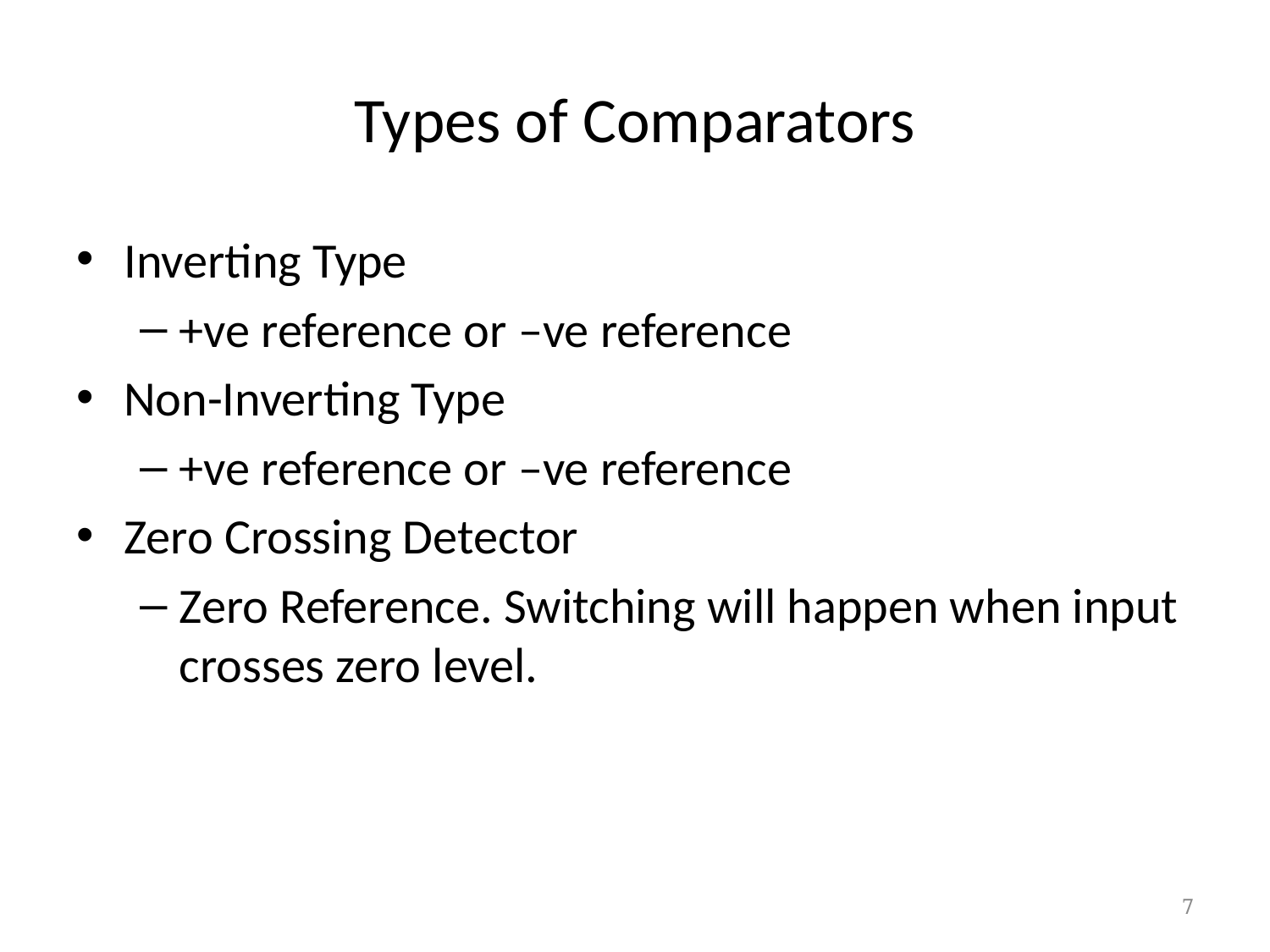

# Types of Comparators
Inverting Type
+ve reference or –ve reference
Non-Inverting Type
+ve reference or –ve reference
Zero Crossing Detector
Zero Reference. Switching will happen when input crosses zero level.
7